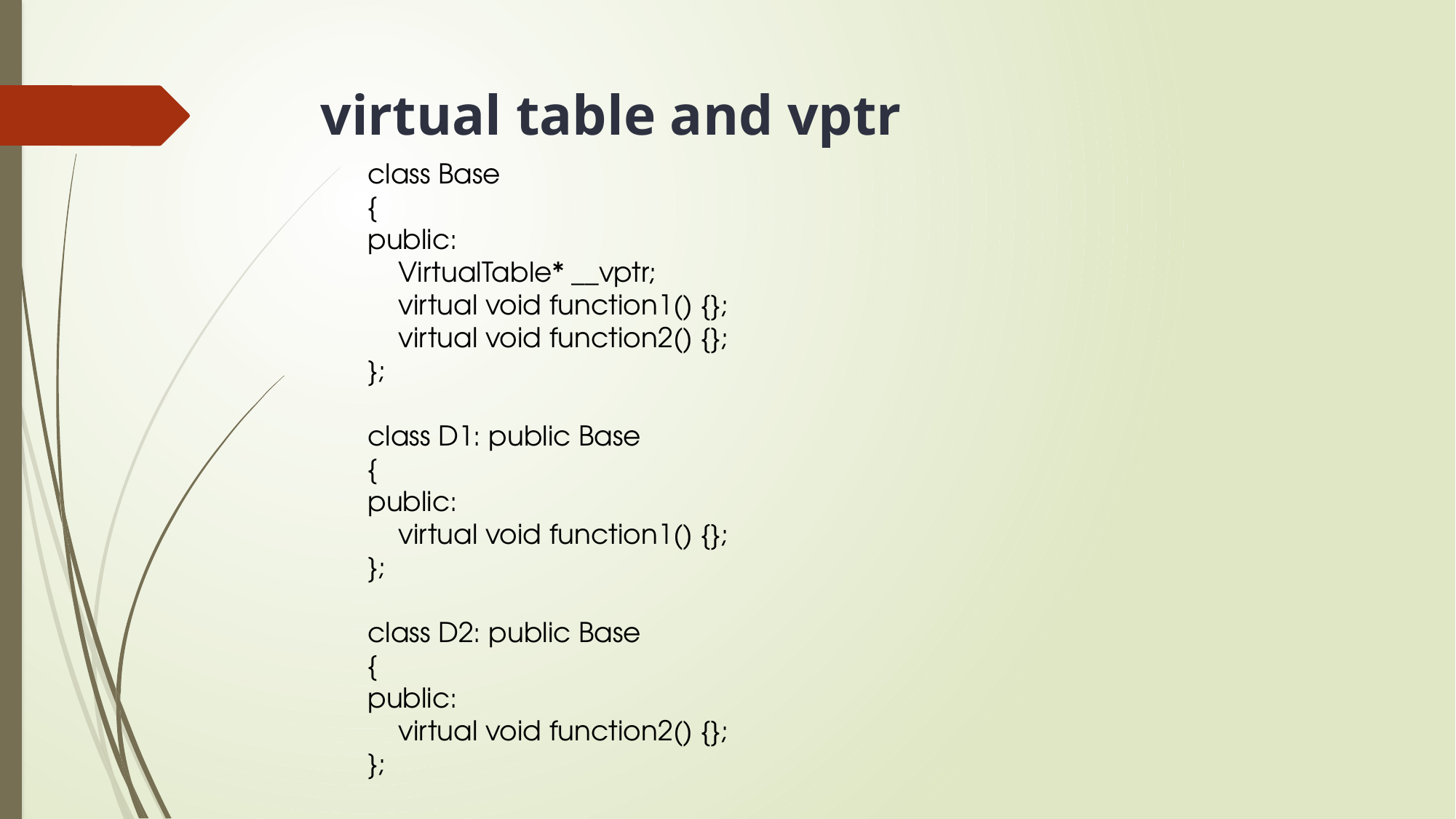

# virtual table and vptr
class Base
{
public:
    VirtualTable* __vptr;
    virtual void function1() {};
    virtual void function2() {};
};

class D1: public Base
{
public:
    virtual void function1() {};
};

class D2: public Base
{
public:
    virtual void function2() {};
};